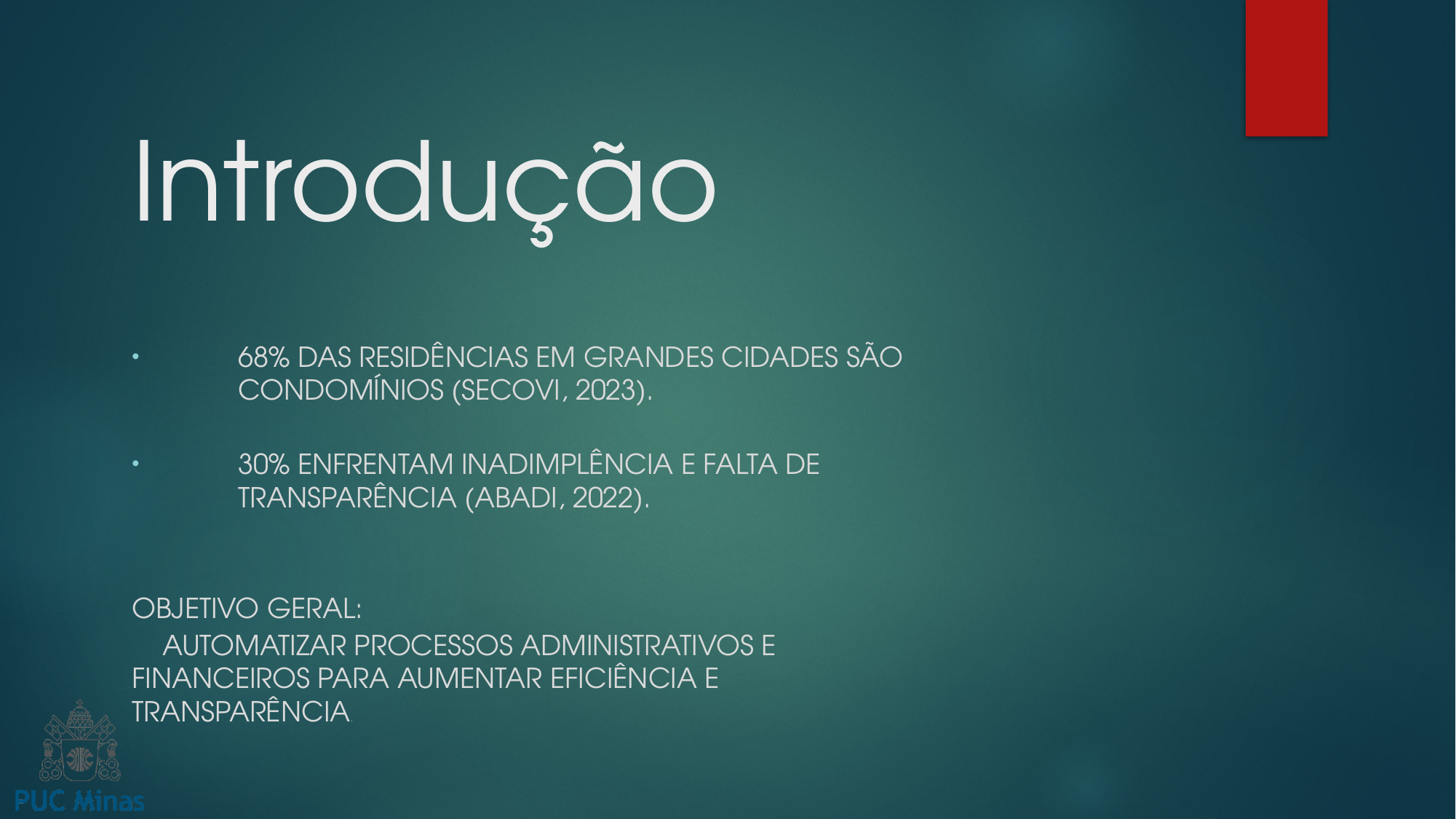

# Introdução
68% das residências em grandes cidades são condomínios (SECOVI, 2023).

30% enfrentam inadimplência e falta de transparência (ABADI, 2022).

Objetivo Geral:
    Automatizar processos administrativos e financeiros para aumentar eficiência e transparência.